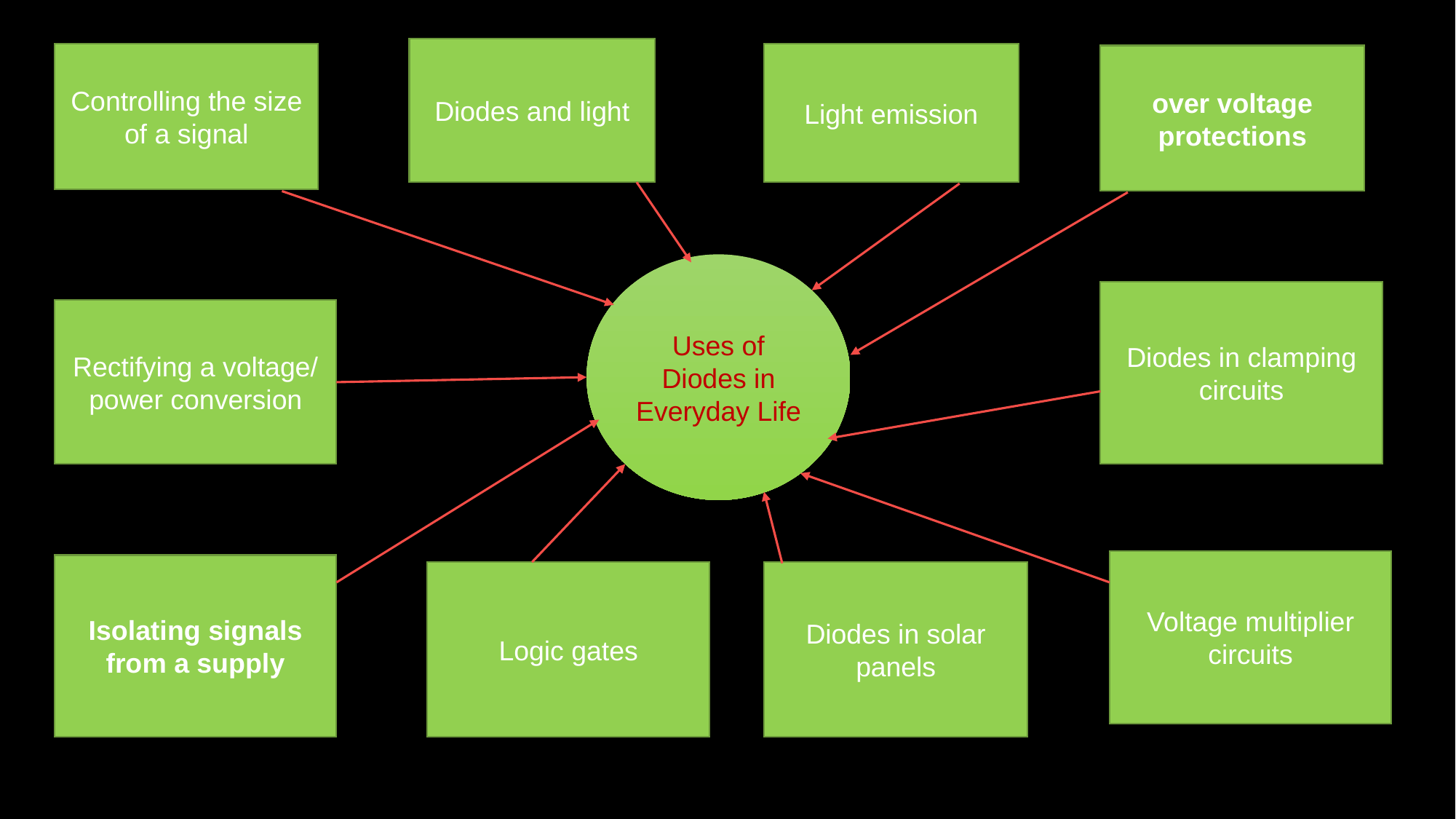

Diodes and light
Controlling the size of a signal
Light emission
over voltage protections
Uses of Diodes in Everyday Life
Diodes in clamping circuits
Rectifying a voltage/ power conversion
Voltage multiplier circuits
Isolating signals from a supply
Logic gates
Diodes in solar panels